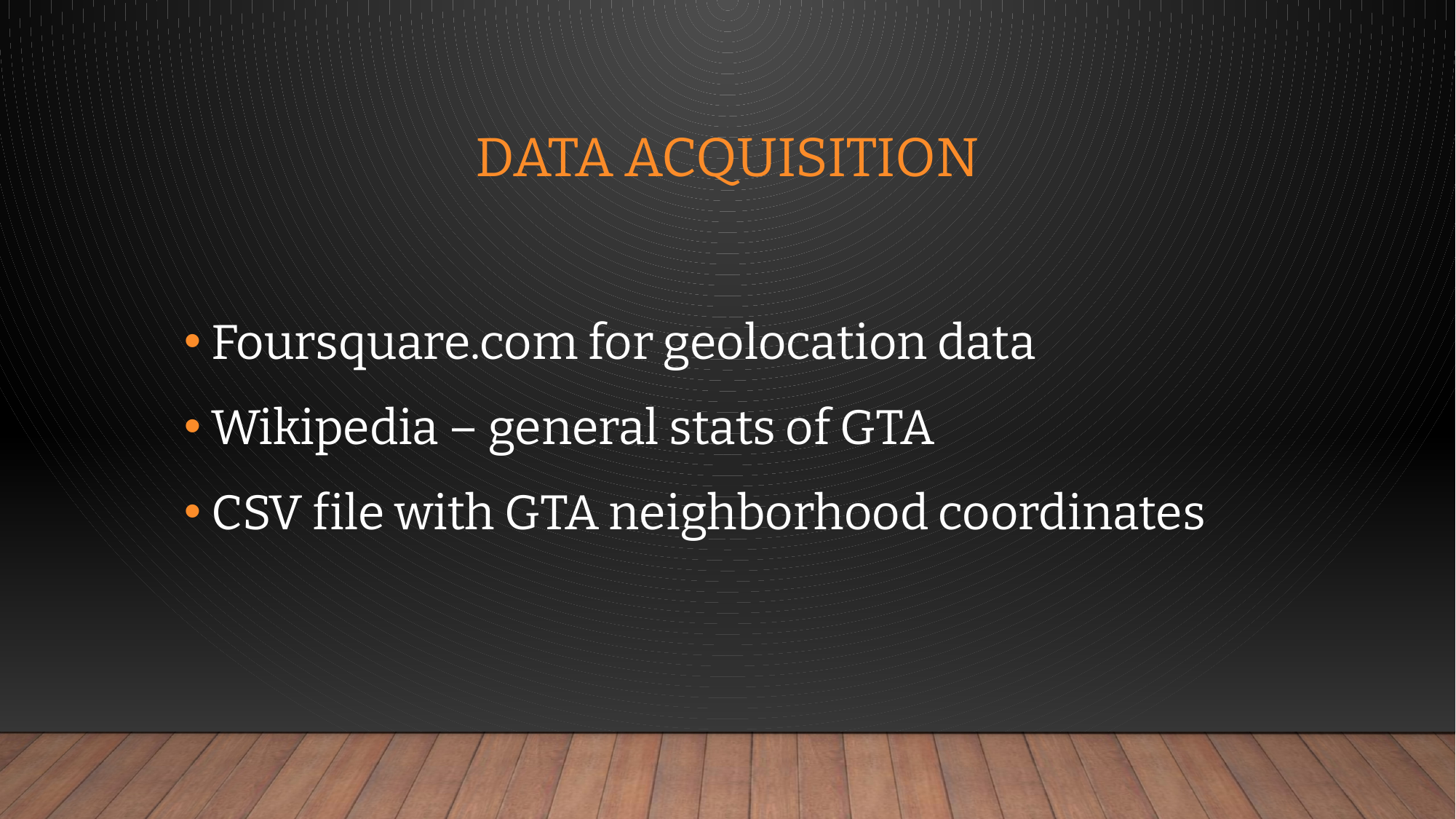

# Data acquisition
Foursquare.com for geolocation data
Wikipedia – general stats of GTA
CSV file with GTA neighborhood coordinates